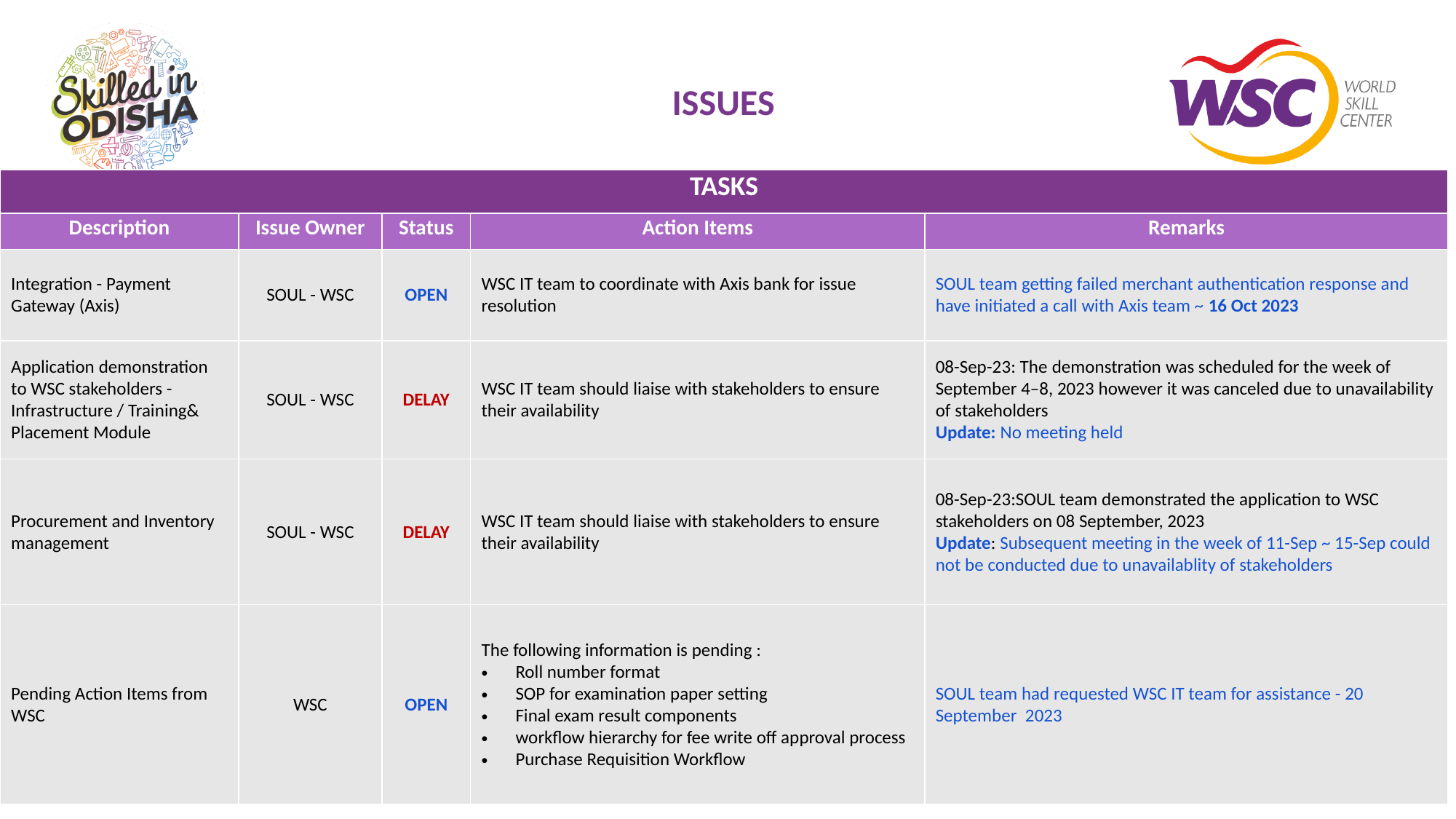

# ISSUES
| TASKS |  |  |  |  |
| --- | --- | --- | --- | --- |
| Description | Issue Owner | Status | Action Items | Remarks |
| Integration - Payment Gateway (Axis) | SOUL - WSC | OPEN | WSC IT team to coordinate with Axis bank for issue resolution | SOUL team getting failed merchant authentication response and have initiated a call with Axis team ~ 16 Oct 2023 |
| Application demonstration to WSC stakeholders - Infrastructure / Training& Placement Module | SOUL - WSC | DELAY | WSC IT team should liaise with stakeholders to ensure their availability | 08-Sep-23: The demonstration was scheduled for the week of September 4–8, 2023 however it was canceled due to unavailability of stakeholders Update: No meeting held |
| Procurement and Inventory management | SOUL - WSC | DELAY | WSC IT team should liaise with stakeholders to ensure their availability | 08-Sep-23:SOUL team demonstrated the application to WSC stakeholders on 08 September, 2023 Update: Subsequent meeting in the week of 11-Sep ~ 15-Sep could not be conducted due to unavailablity of stakeholders |
| Pending Action Items from WSC | WSC | OPEN | The following information is pending : Roll number format SOP for examination paper setting Final exam result components workflow hierarchy for fee write off approval process Purchase Requisition Workflow | SOUL team had requested WSC IT team for assistance - 20 September 2023 |
8